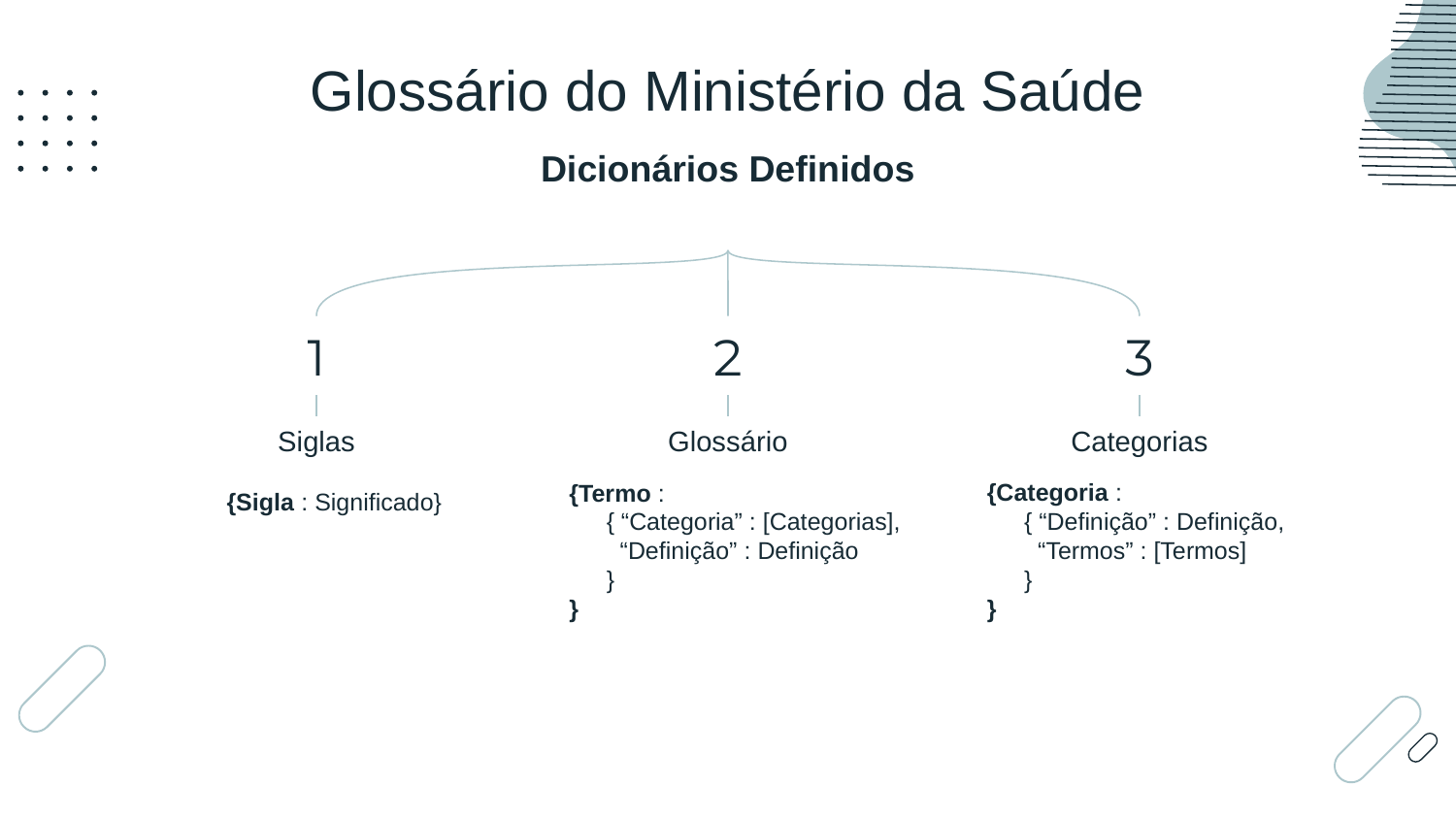

Glossário do Ministério da Saúde
# Dicionários Definidos
1
2
3
Siglas
Glossário
Categorias
{Categoria :
{ “Definição” : Definição,
  “Termos” : [Termos]
}
}

{Termo :
{ “Categoria” : [Categorias],
  “Definição” : Definição
}
}
{Sigla : Significado}